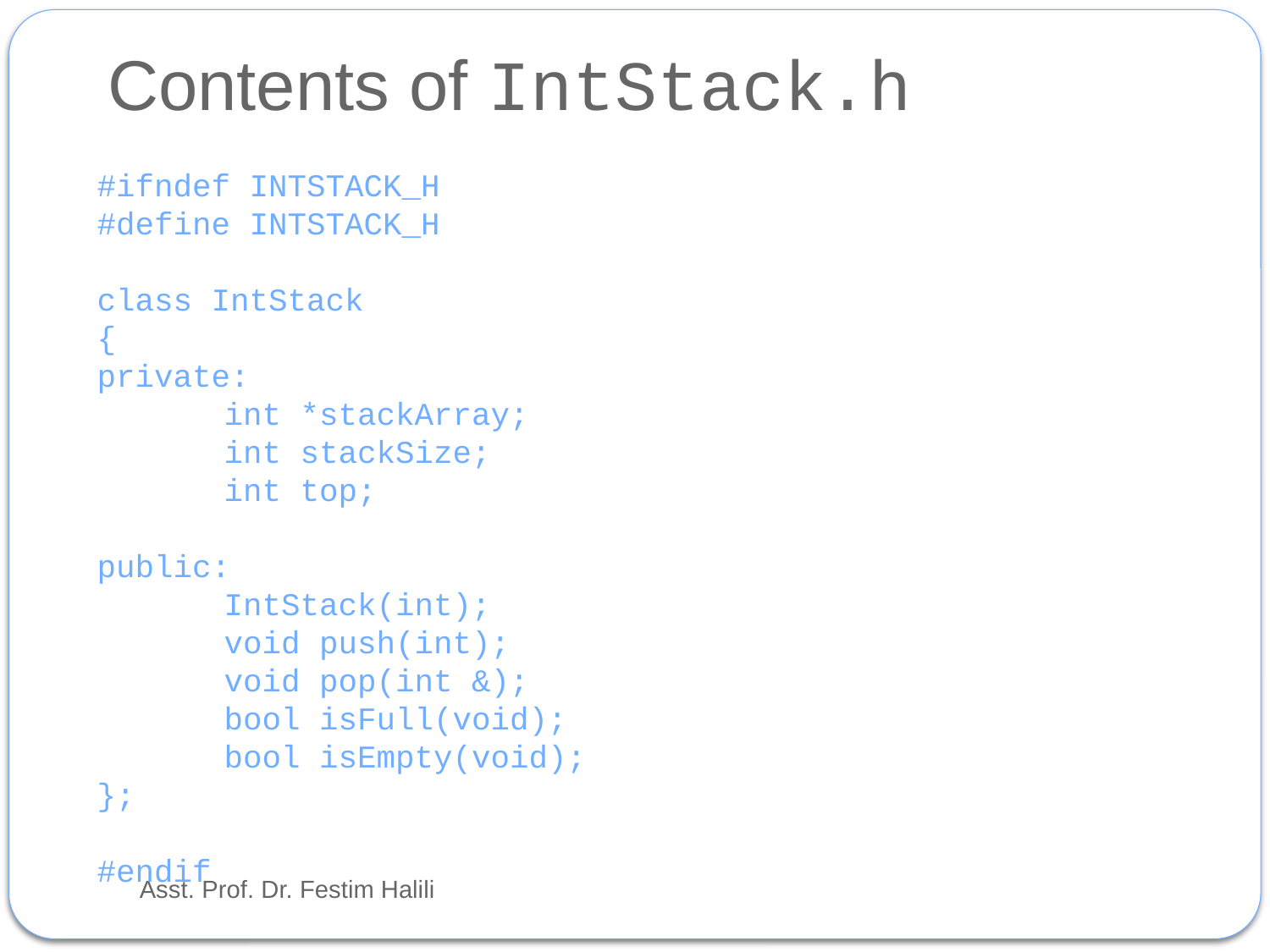

# Contents of IntStack.h
#ifndef INTSTACK_H
#define INTSTACK_H
class IntStack
{
private:
	int *stackArray;
	int stackSize;
	int top;
public:
	IntStack(int);
	void push(int);
	void pop(int &);
	bool isFull(void);
	bool isEmpty(void);
};
#endif
Asst. Prof. Dr. Festim Halili